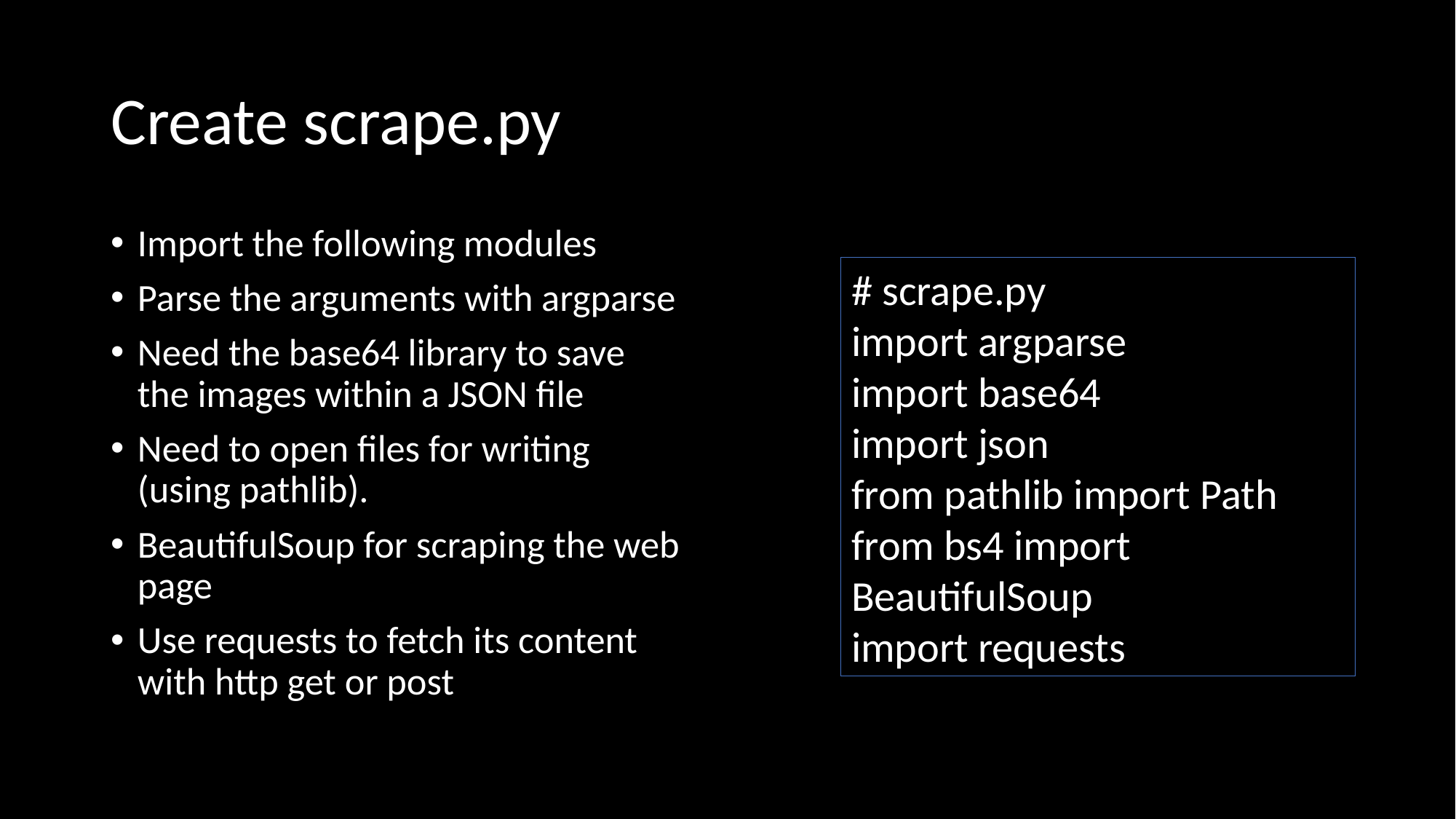

# Create scrape.py
Import the following modules
Parse the arguments with argparse
Need the base64 library to save the images within a JSON file
Need to open files for writing (using pathlib).
BeautifulSoup for scraping the web page
Use requests to fetch its content with http get or post
# scrape.py
import argparse
import base64
import json
from pathlib import Path
from bs4 import BeautifulSoup
import requests